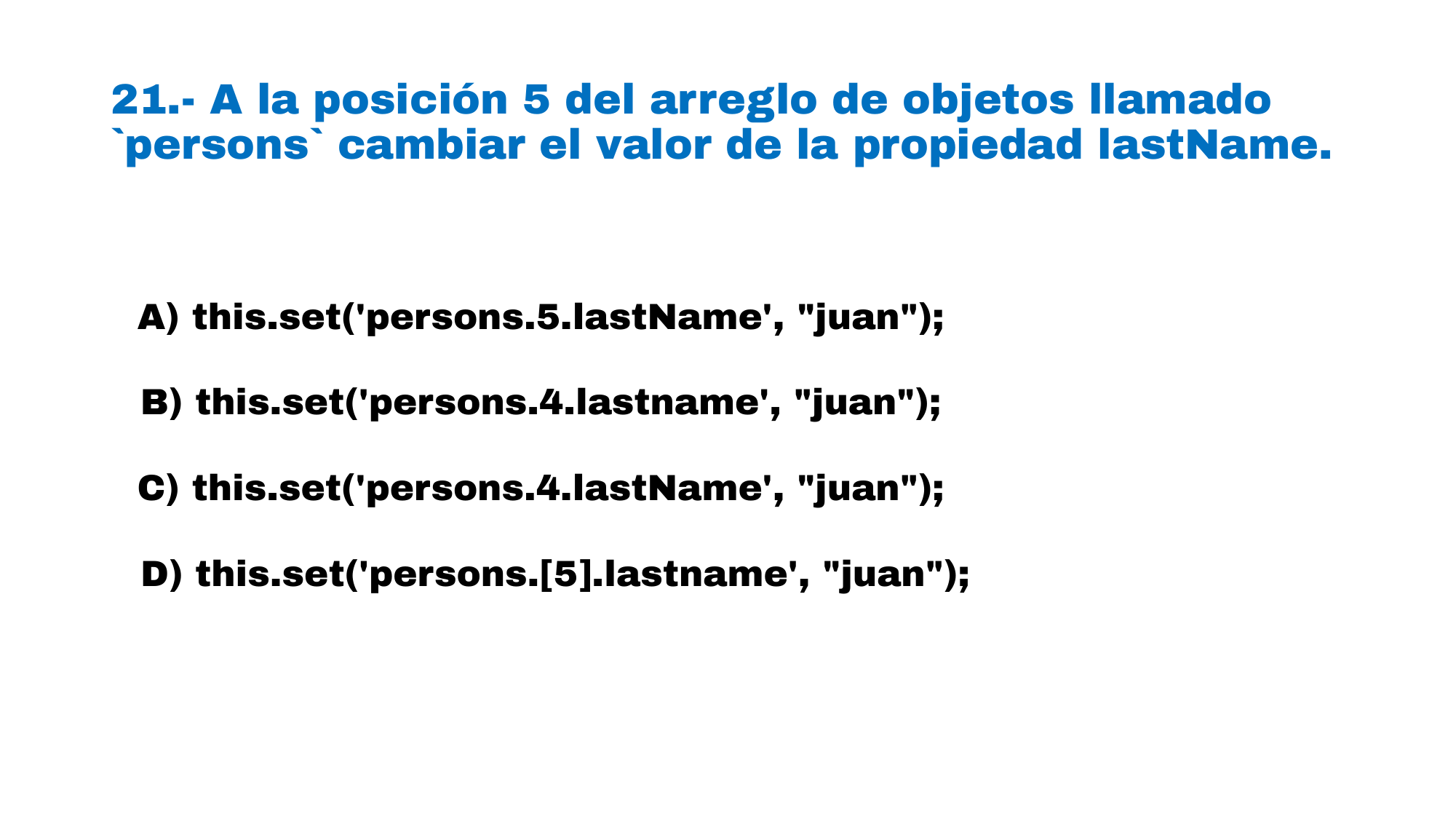

# 21.- A la posición 5 del arreglo de objetos llamado `persons` cambiar el valor de la propiedad lastName.
A) this.set('persons.5.lastName', "juan");
B) this.set('persons.4.lastname', "juan");

C) this.set('persons.4.lastName', "juan");
D) this.set('persons.[5].lastname', "juan");